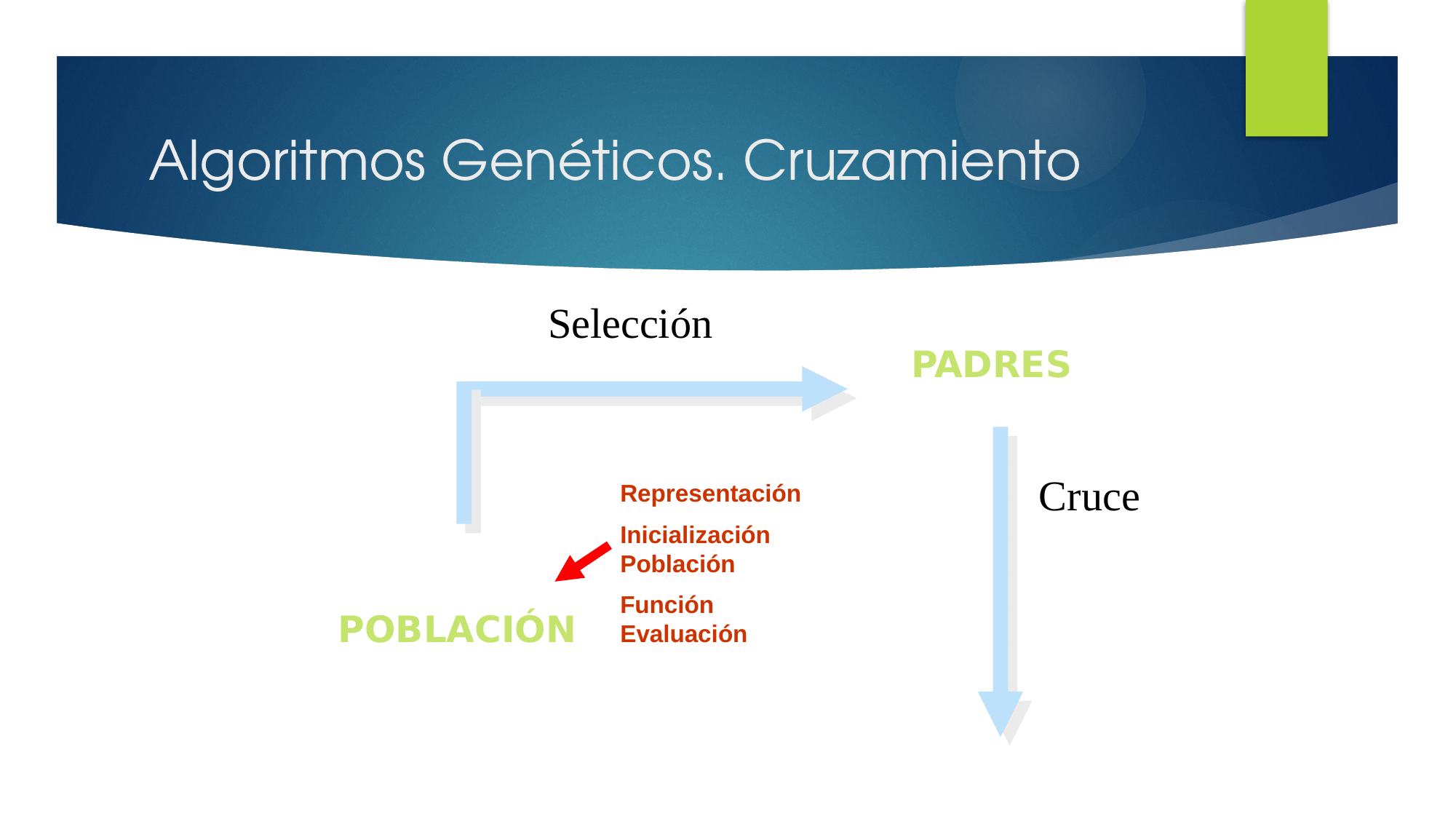

# Algoritmos Genéticos. Cruzamiento
Selección
PADRES

Cruce
Representación
Inicialización Población
Función Evaluación

POBLACIÓN